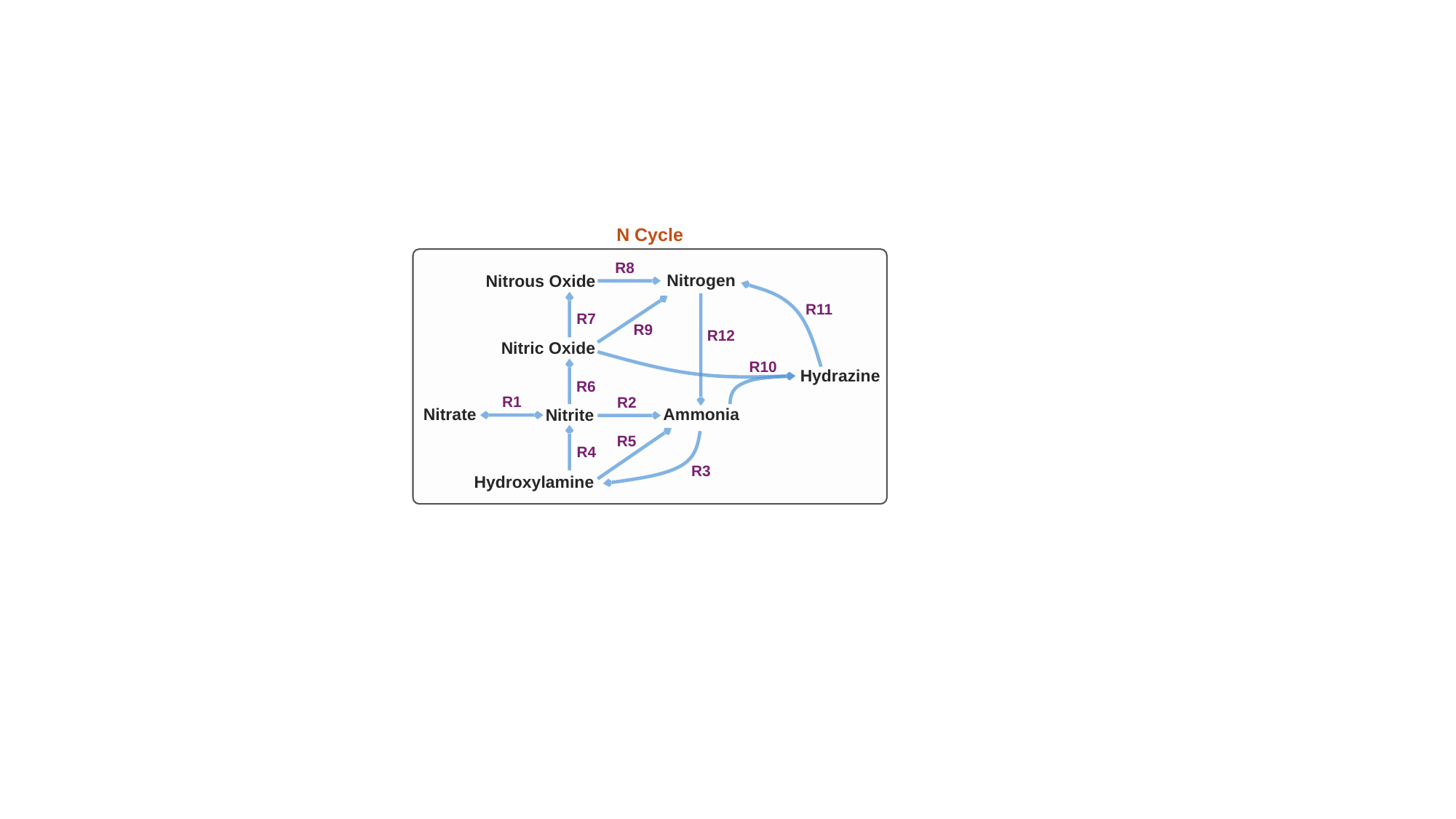

N Cycle

R8
Nitrogen
Nitrous Oxide

R11
R7
R9
R12
Nitric Oxide

R10
Hydrazine
R6

R1
R2
Nitrate
Ammonia
Nitrite
R5

R4
R3
Hydroxylamine